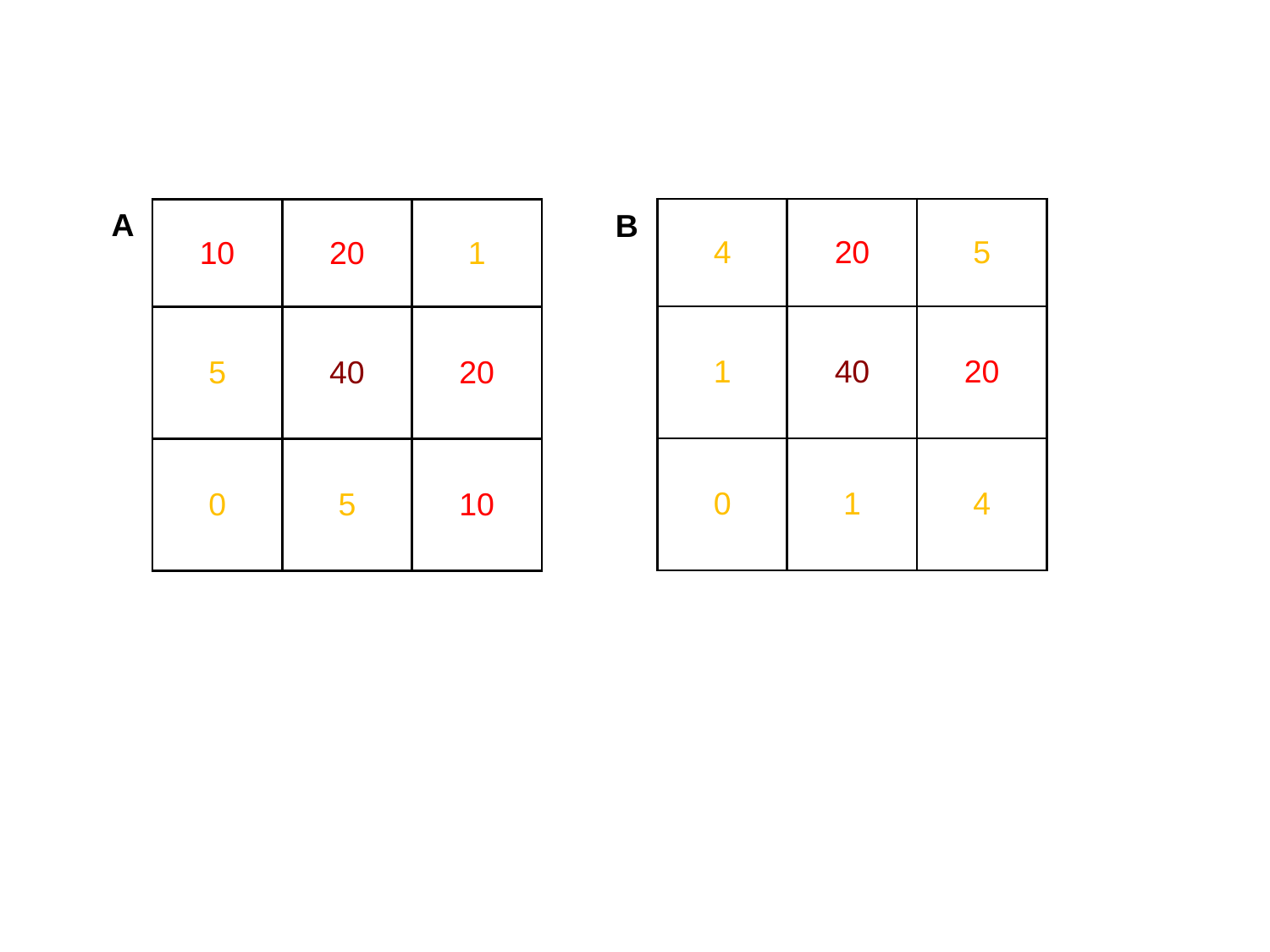

A
| 4 | 20 | 5 |
| --- | --- | --- |
| 1 | 40 | 20 |
| 0 | 1 | 4 |
| 10 | 20 | 1 |
| --- | --- | --- |
| 5 | 40 | 20 |
| 0 | 5 | 10 |
B